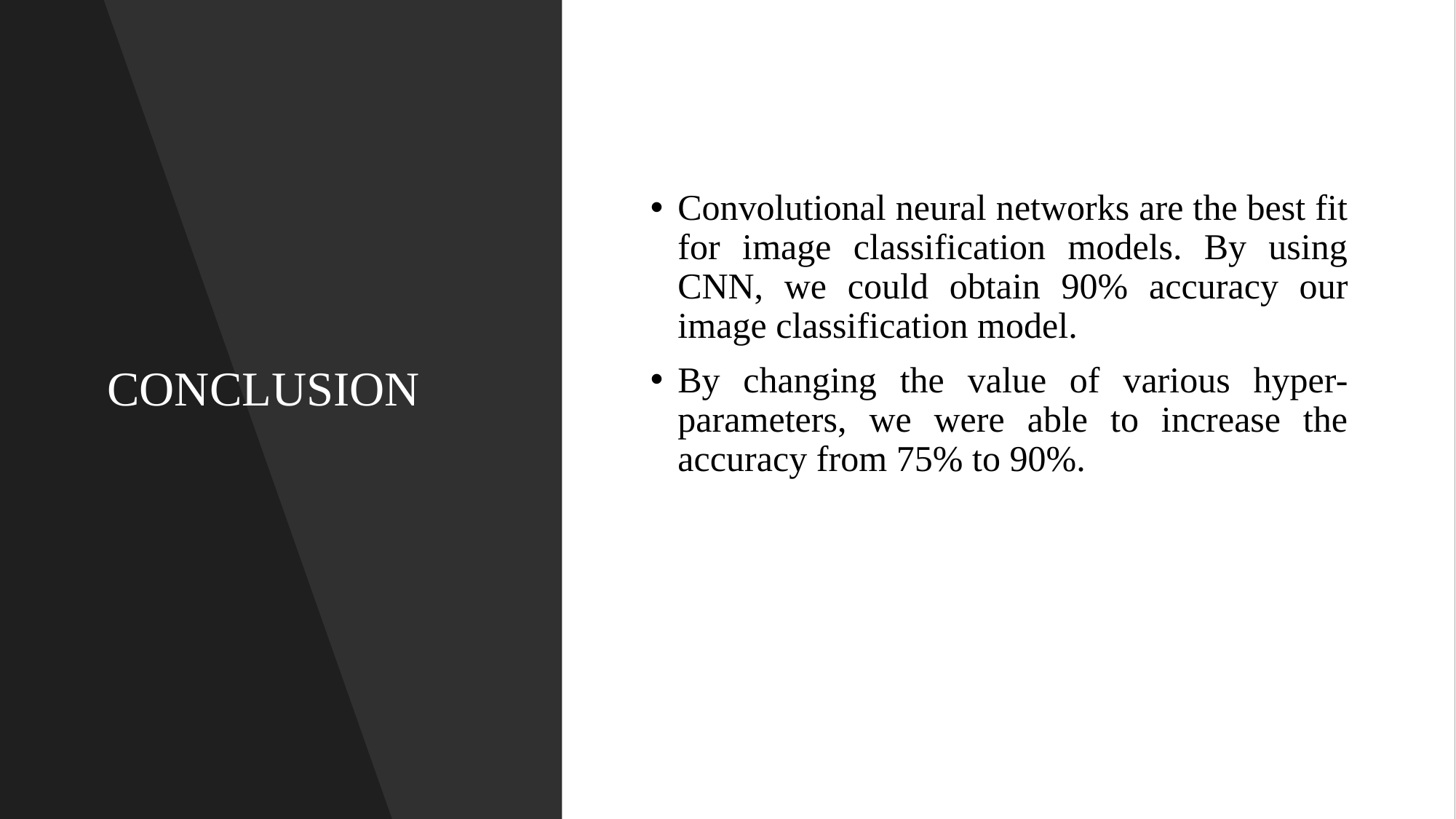

# CONCLUSION
Convolutional neural networks are the best fit for image classification models. By using CNN, we could obtain 90% accuracy our image classification model.
By changing the value of various hyper- parameters, we were able to increase the accuracy from 75% to 90%.